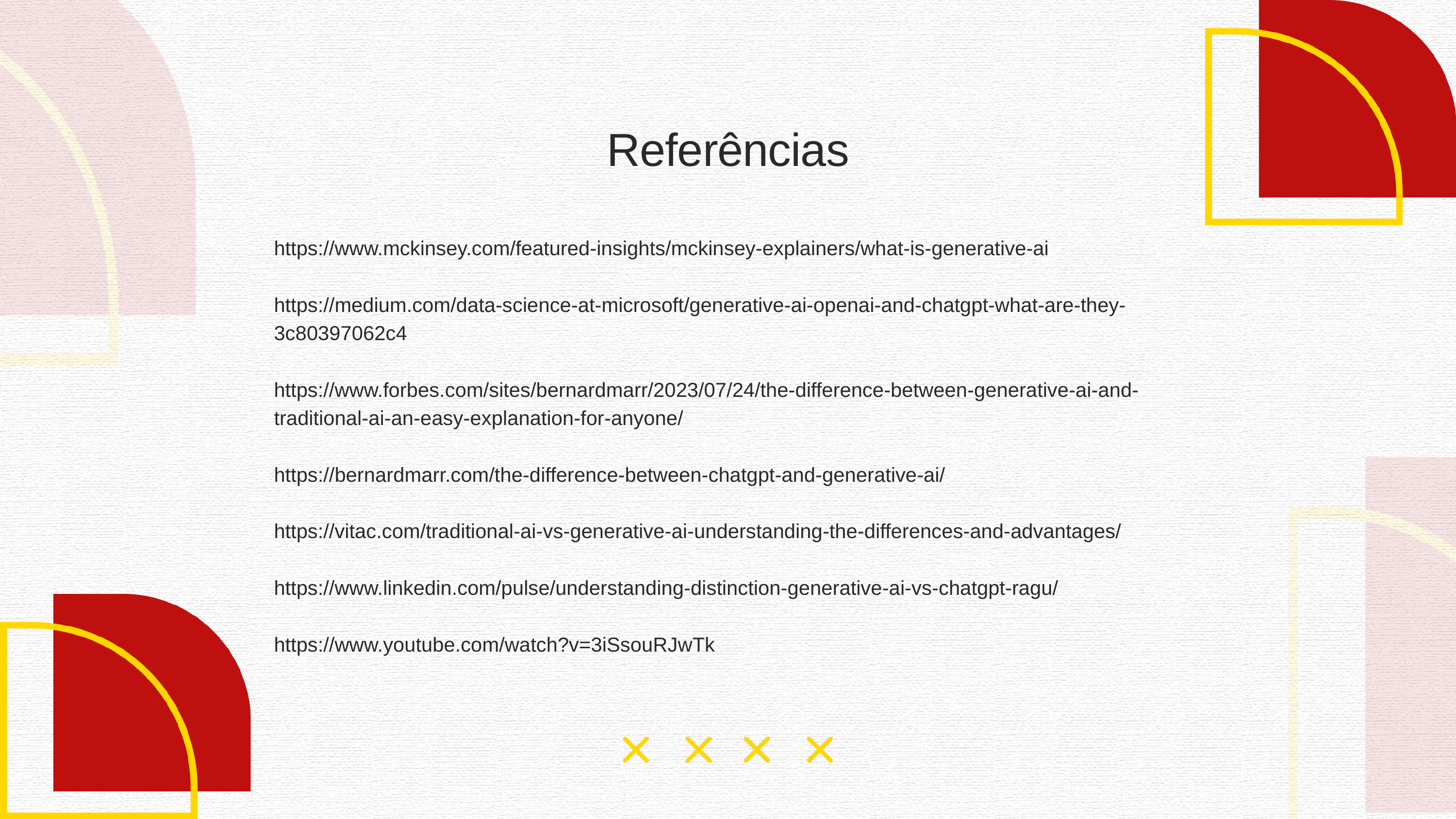

Referências
https://www.mckinsey.com/featured-insights/mckinsey-explainers/what-is-generative-ai

https://medium.com/data-science-at-microsoft/generative-ai-openai-and-chatgpt-what-are-they-3c80397062c4

https://www.forbes.com/sites/bernardmarr/2023/07/24/the-difference-between-generative-ai-and-traditional-ai-an-easy-explanation-for-anyone/

https://bernardmarr.com/the-difference-between-chatgpt-and-generative-ai/

https://vitac.com/traditional-ai-vs-generative-ai-understanding-the-differences-and-advantages/

https://www.linkedin.com/pulse/understanding-distinction-generative-ai-vs-chatgpt-ragu/

https://www.youtube.com/watch?v=3iSsouRJwTk